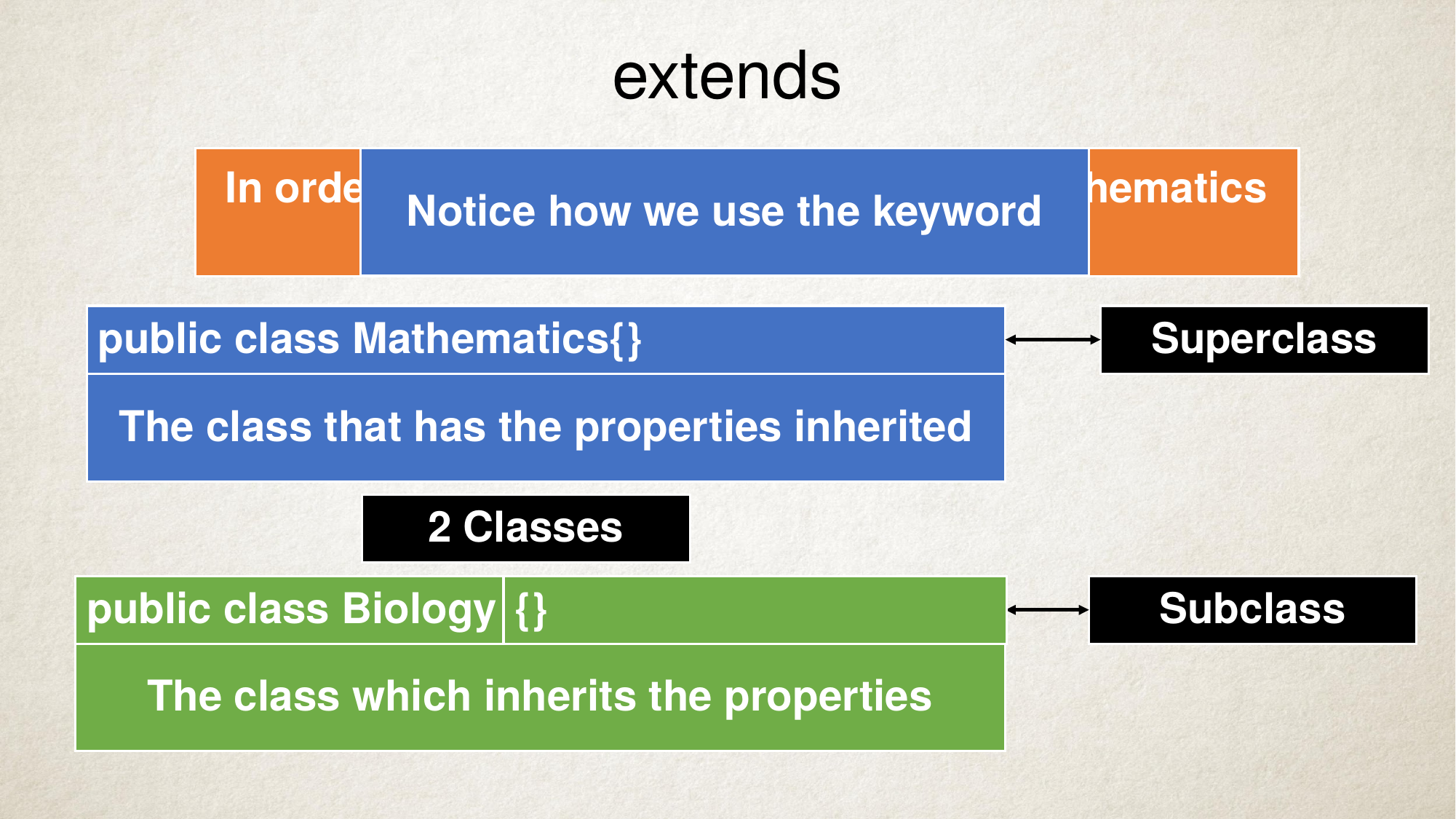

extends
# In order to inherit the properties of the Mathematics class we use
Notice how we use the keyword
public class Mathematics{}
Superclass
The class that has the properties inherited
2 Classes
public class Biology
extends
Mathematics
Subclass
{}
The class which inherits the properties